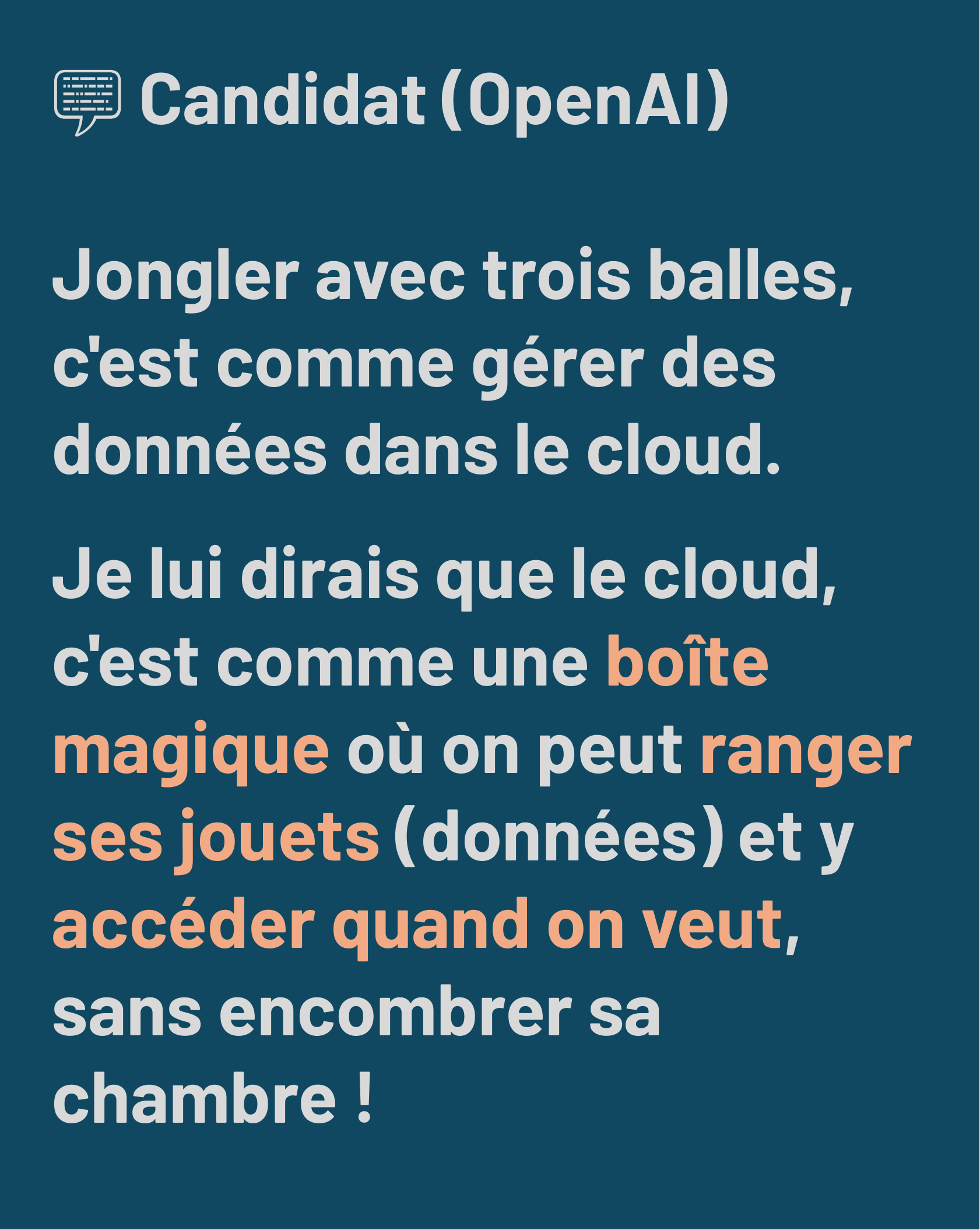

💬 Candidat (OpenAI)

Jongler avec trois balles, c'est comme gérer des données dans le cloud.
Je lui dirais que le cloud, c'est comme une boîte magique où on peut ranger ses jouets (données) et y accéder quand on veut, sans encombrer sa chambre !